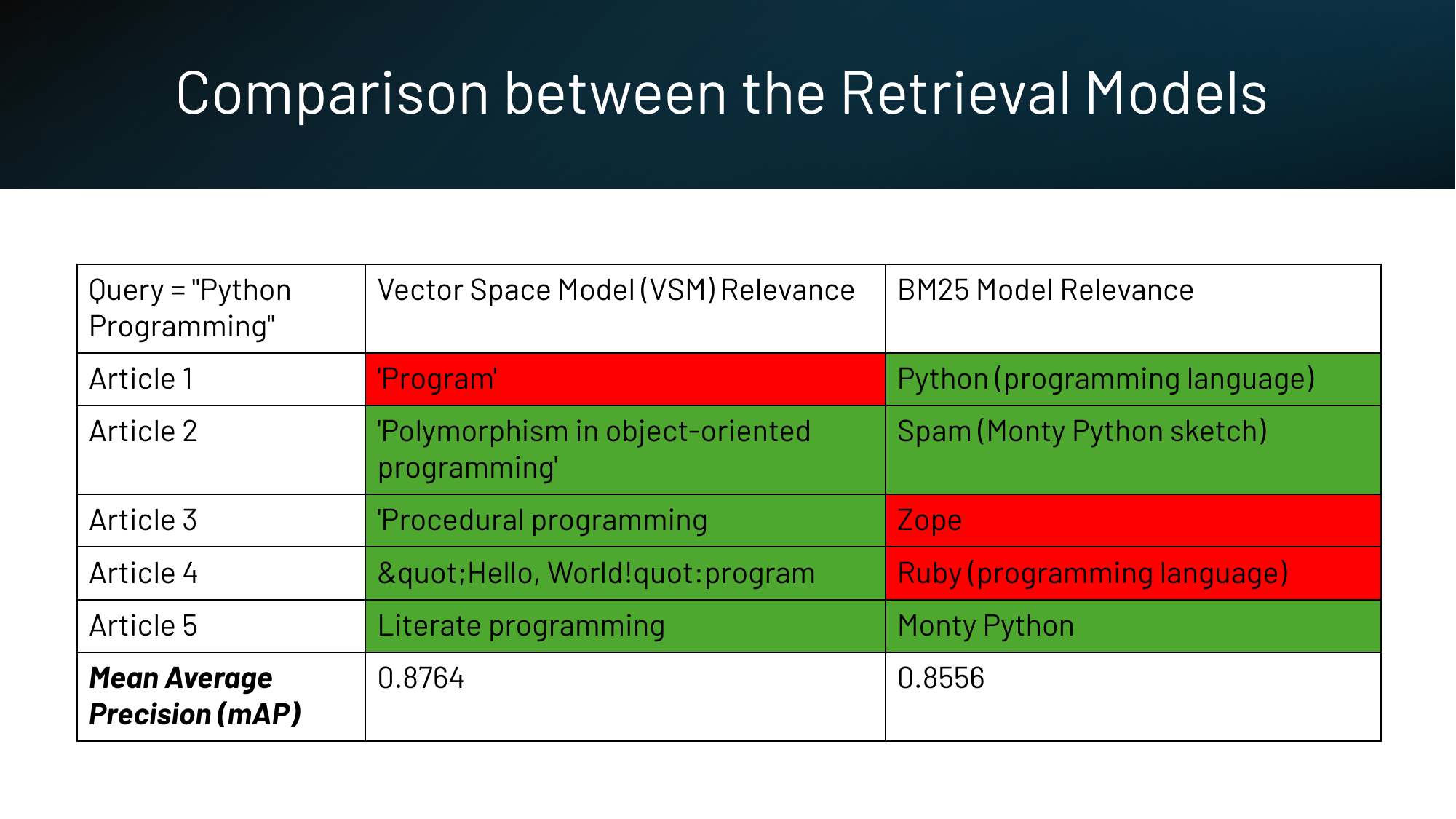

# Comparison between the Retrieval Models
| Query = "Python Programming" | Vector Space Model (VSM) Relevance | BM25 Model Relevance |
| --- | --- | --- |
| Article 1 | 'Program' | Python (programming language) |
| Article 2 | 'Polymorphism in object-oriented programming' | Spam (Monty Python sketch) |
| Article 3 | 'Procedural programming | Zope |
| Article 4 | &quot;Hello, World!quot:program | Ruby (programming language) |
| Article 5 | Literate programming | Monty Python |
| Mean Average Precision (mAP) | 0.8764 | 0.8556 |